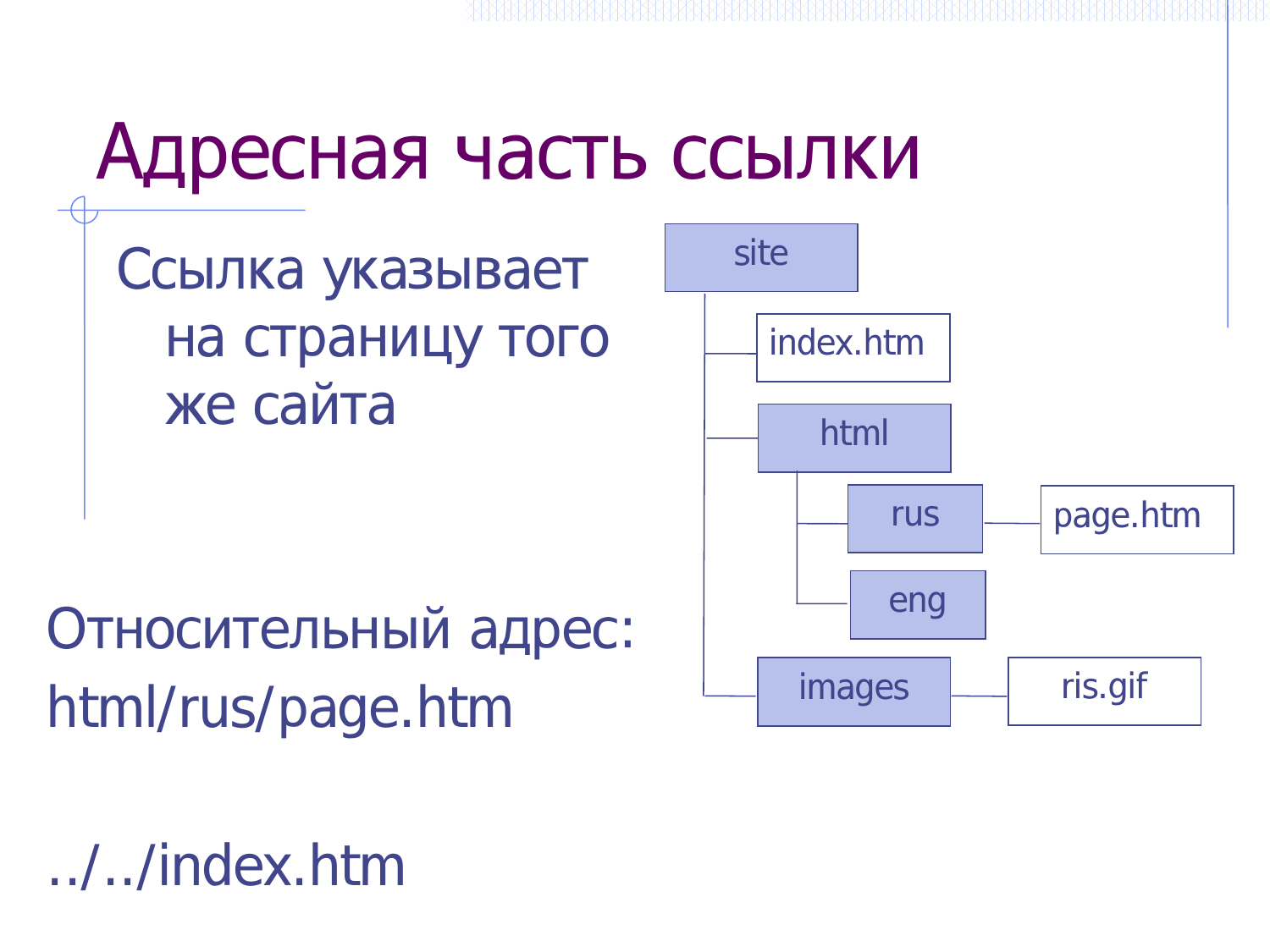

# Адресная часть ссылки
site

index.htm

html

rus
page.htm

eng

ris.gif
images

Ссылка указывает на страницу того же сайта

Относительный адрес:
html/rus/page.htm

../../index.htm